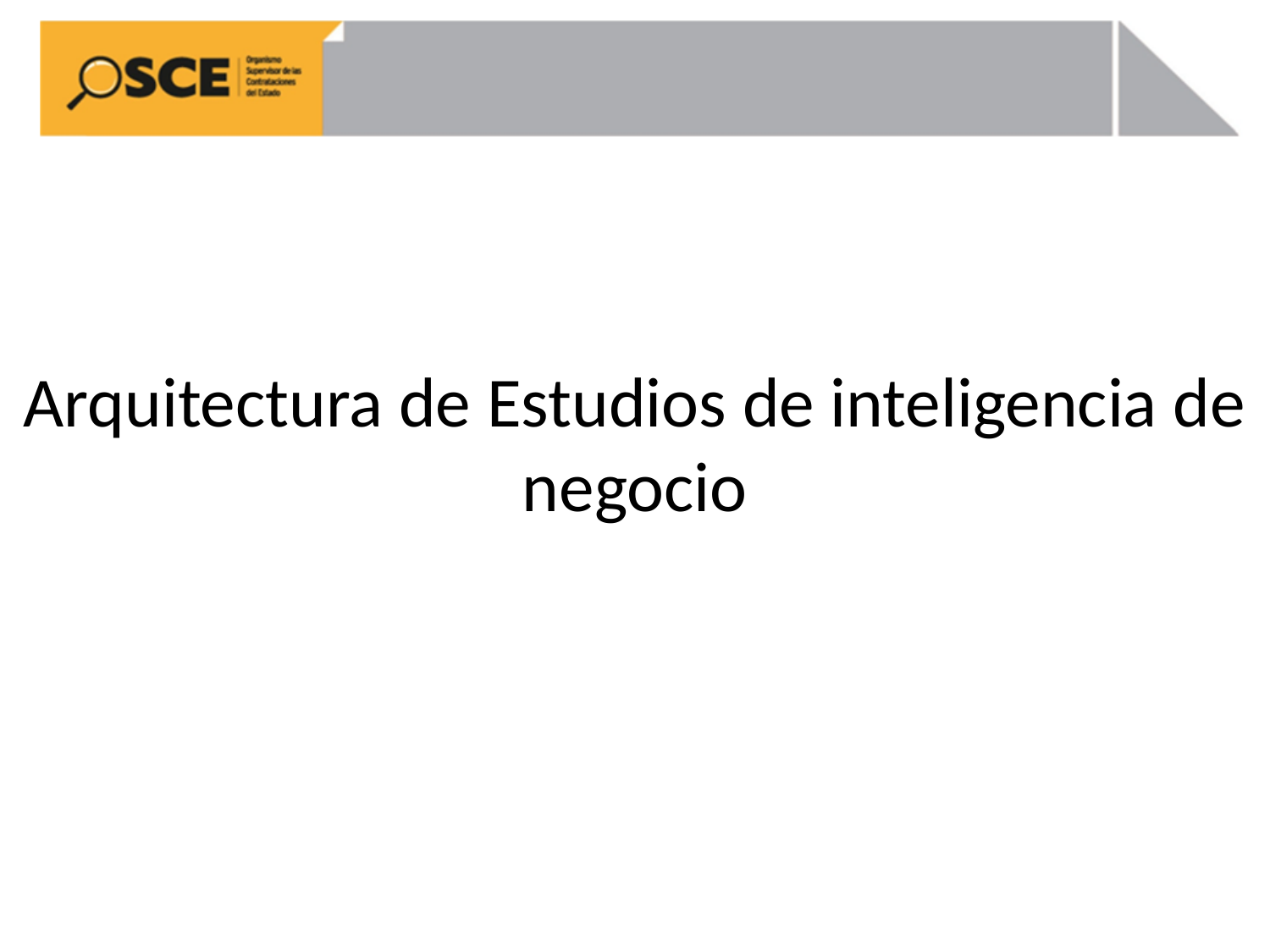

Arquitectura de Estudios de inteligencia de negocio